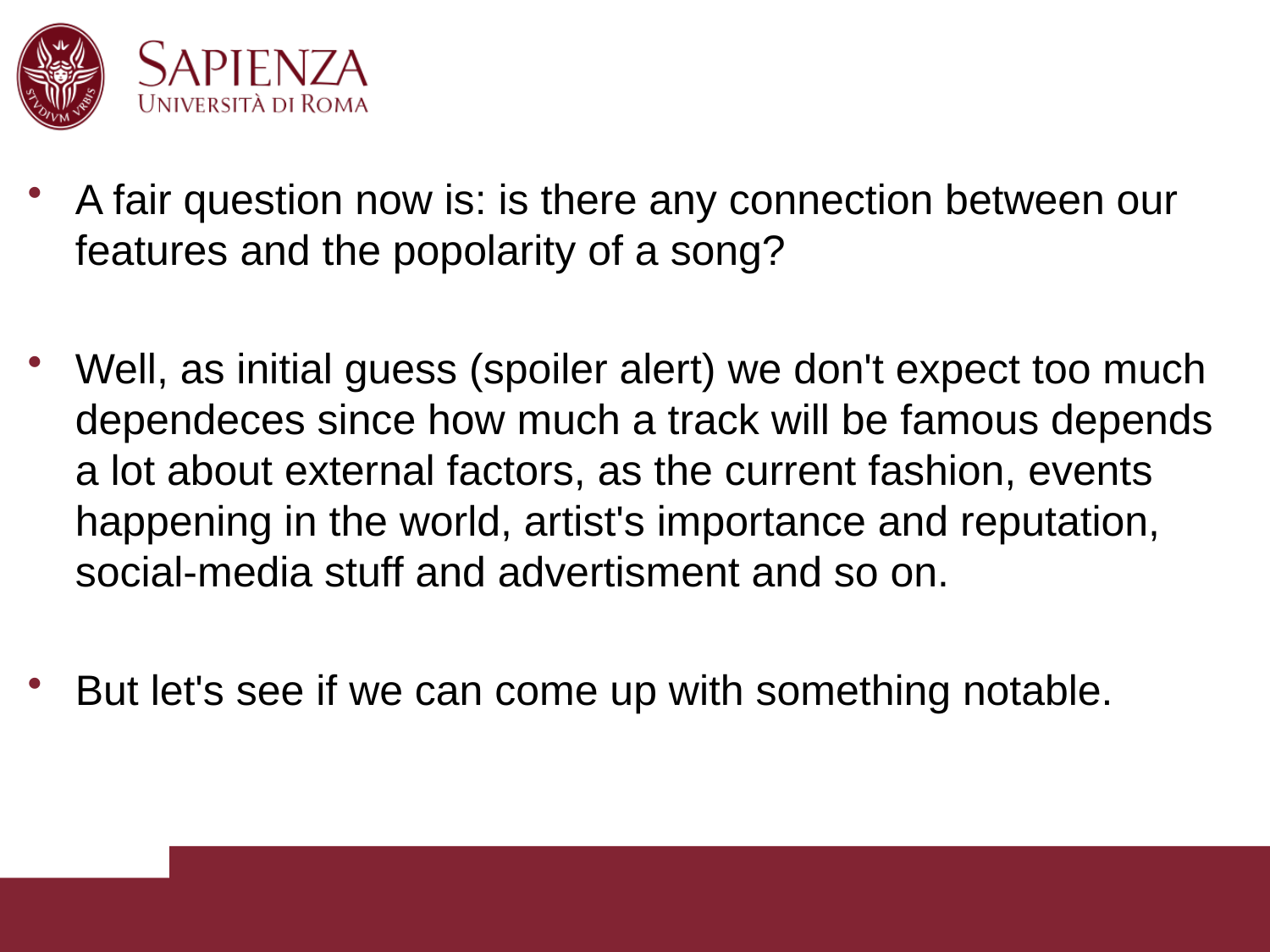

A fair question now is: is there any connection between our features and the popolarity of a song?

Well, as initial guess (spoiler alert) we don't expect too much dependeces since how much a track will be famous depends a lot about external factors, as the current fashion, events happening in the world, artist's importance and reputation, social-media stuff and advertisment and so on.

But let's see if we can come up with something notable.